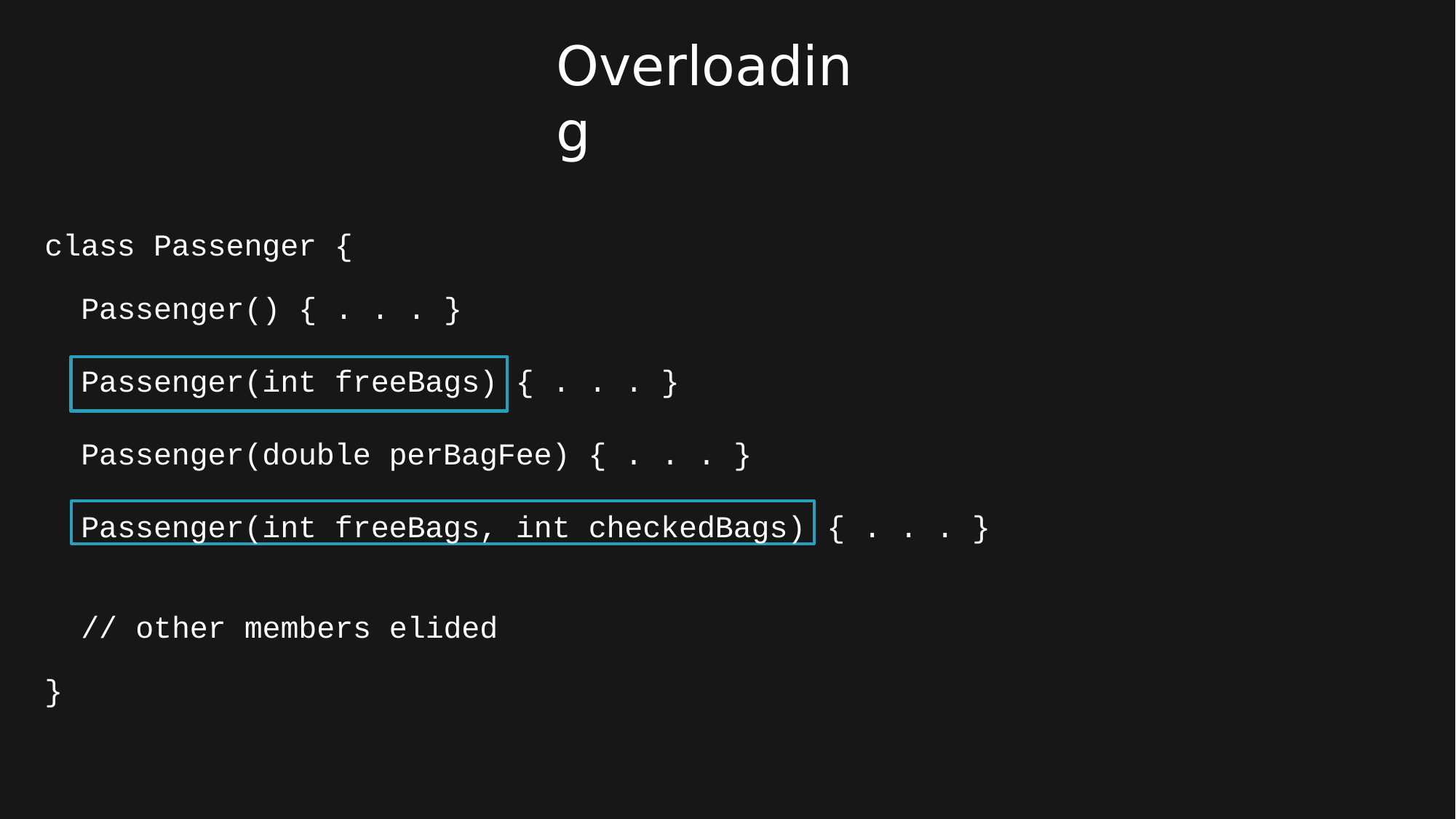

# Overloading
class Passenger {
Passenger() { . . . }
Passenger(int freeBags) { . . . }  Passenger(double perBagFee) { . . . }

Passenger(int freeBags, int checkedBags)
{ . . . }
// other members elided
}
17